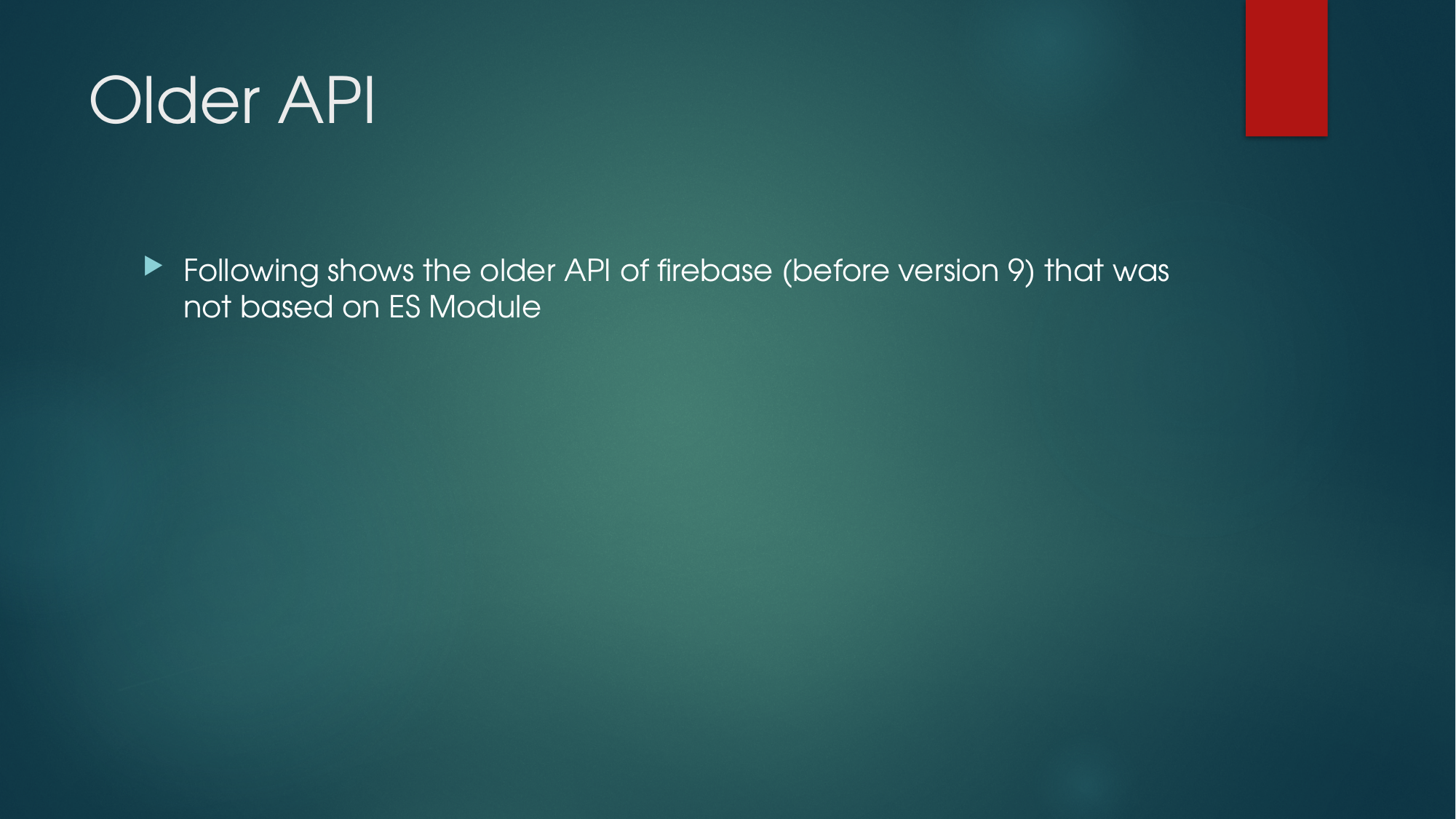

# Older API
Following shows the older API of firebase (before version 9) that was not based on ES Module